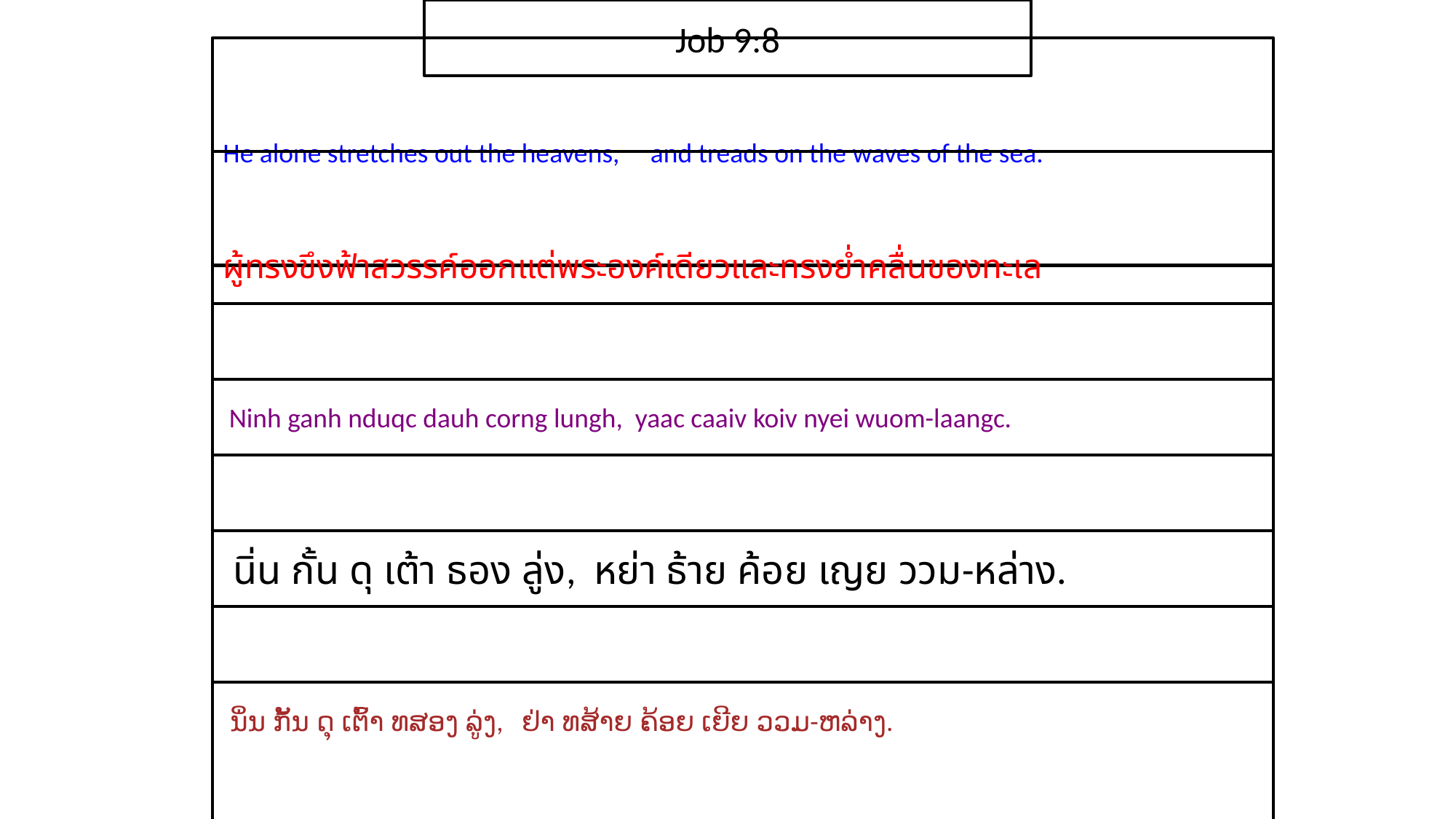

Job 9:8
He alone stretches out the heavens,     and treads on the waves of the sea.
ผู้​ทรง​ขึง​ฟ้า​สวรรค์​ออก​แต่​พระ​องค์​เดียวและ​ทรง​ย่ำ​คลื่น​ของ​ทะเล
 Ninh ganh nduqc dauh corng lungh,  yaac caaiv koiv nyei wuom-laangc.
 นิ่น กั้น ดุ เต้า ธอง ลู่ง,  หย่า ธ้าย ค้อย เญย ววม-หล่าง.
 ນິ່ນ ກັ້ນ ດຸ ເຕົ້າ ທສອງ ລູ່ງ,   ຢ່າ ທສ້າຍ ຄ້ອຍ ເຍີຍ ວວມ-ຫລ່າງ.